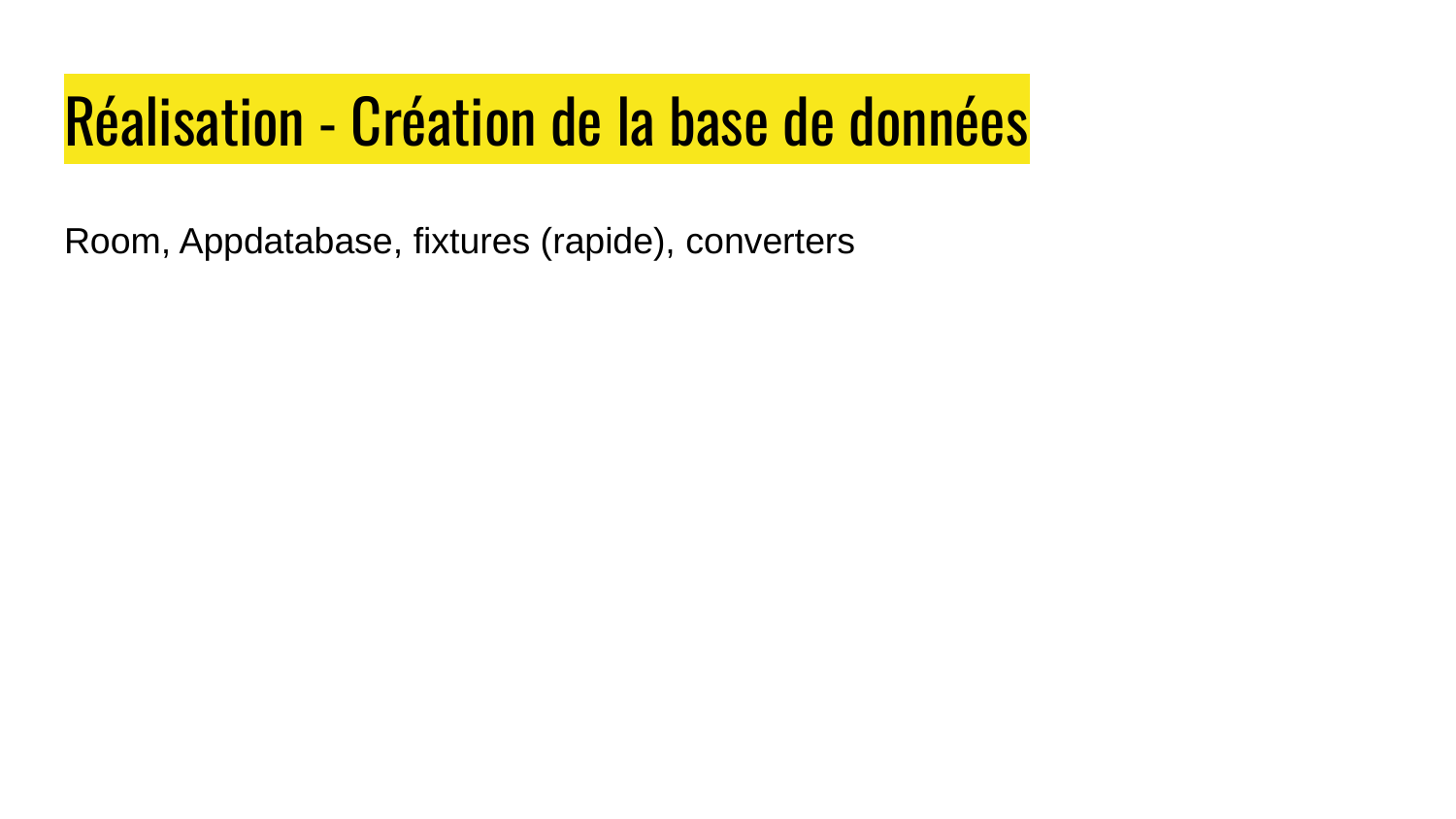

# Réalisation - Création de la base de données
Room, Appdatabase, fixtures (rapide), converters